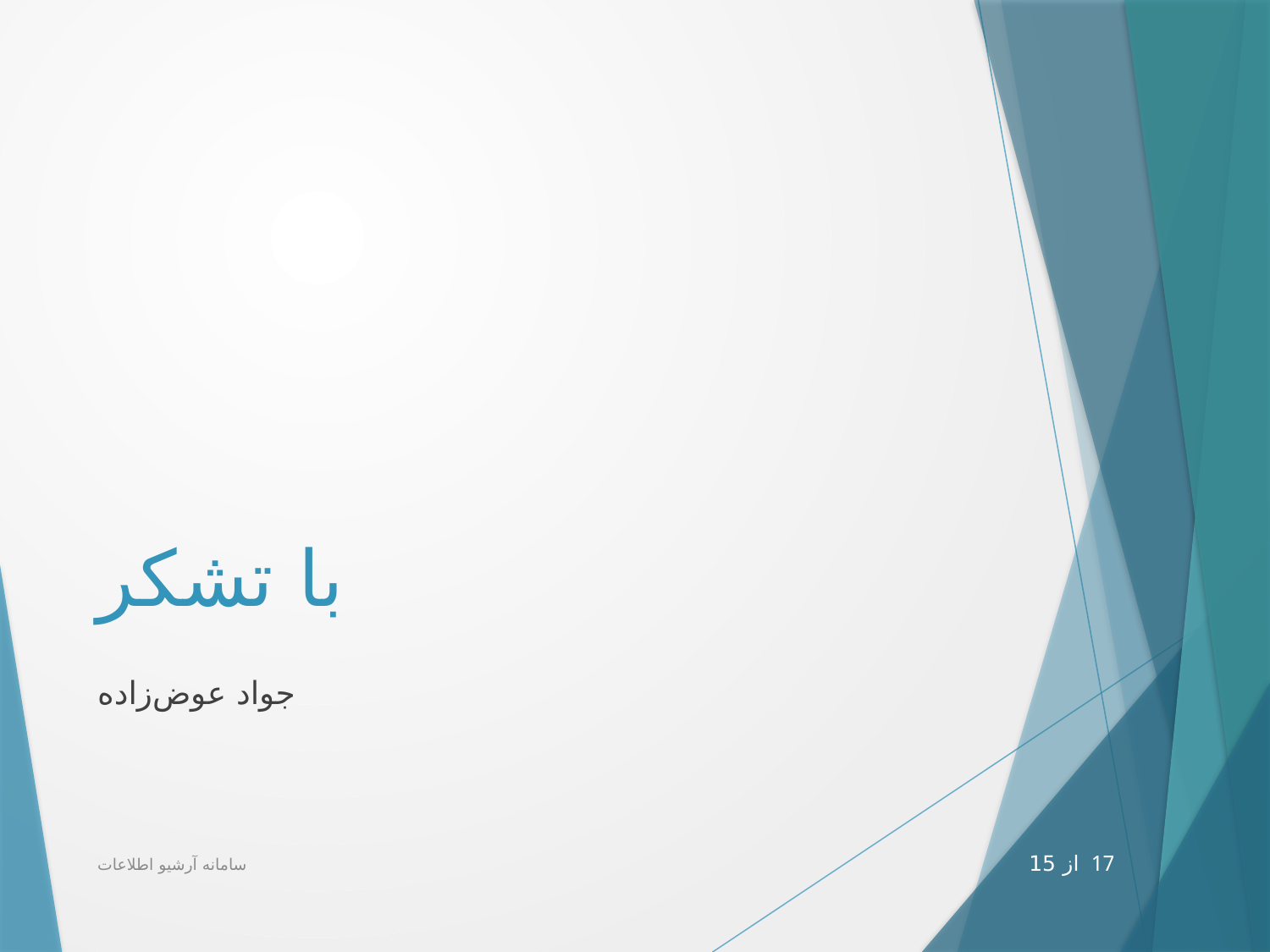

# با تشکر
جواد عوض‌زاده
سامانه آرشیو اطلاعات
17  از 15